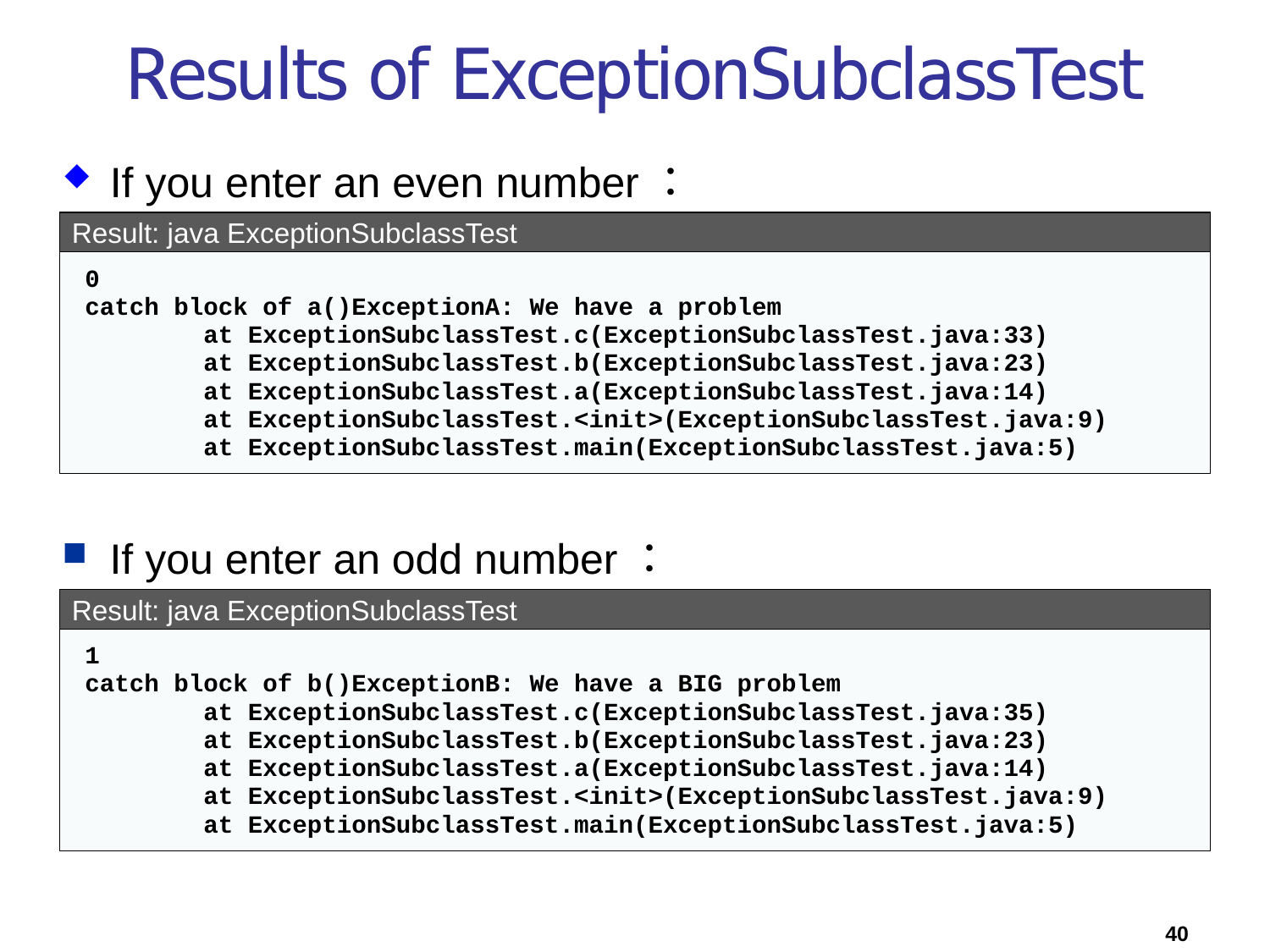

# Results of ExceptionSubclassTest
If you enter an even number：
Result: java ExceptionSubclassTest
0
catch block of a()ExceptionA: We have a problem
        at ExceptionSubclassTest.c(ExceptionSubclassTest.java:33)
        at ExceptionSubclassTest.b(ExceptionSubclassTest.java:23)
        at ExceptionSubclassTest.a(ExceptionSubclassTest.java:14)
        at ExceptionSubclassTest.<init>(ExceptionSubclassTest.java:9)
        at ExceptionSubclassTest.main(ExceptionSubclassTest.java:5)
If you enter an odd number：
Result: java ExceptionSubclassTest
1
catch block of b()ExceptionB: We have a BIG problem
        at ExceptionSubclassTest.c(ExceptionSubclassTest.java:35)
        at ExceptionSubclassTest.b(ExceptionSubclassTest.java:23)
        at ExceptionSubclassTest.a(ExceptionSubclassTest.java:14)
        at ExceptionSubclassTest.<init>(ExceptionSubclassTest.java:9)
        at ExceptionSubclassTest.main(ExceptionSubclassTest.java:5)